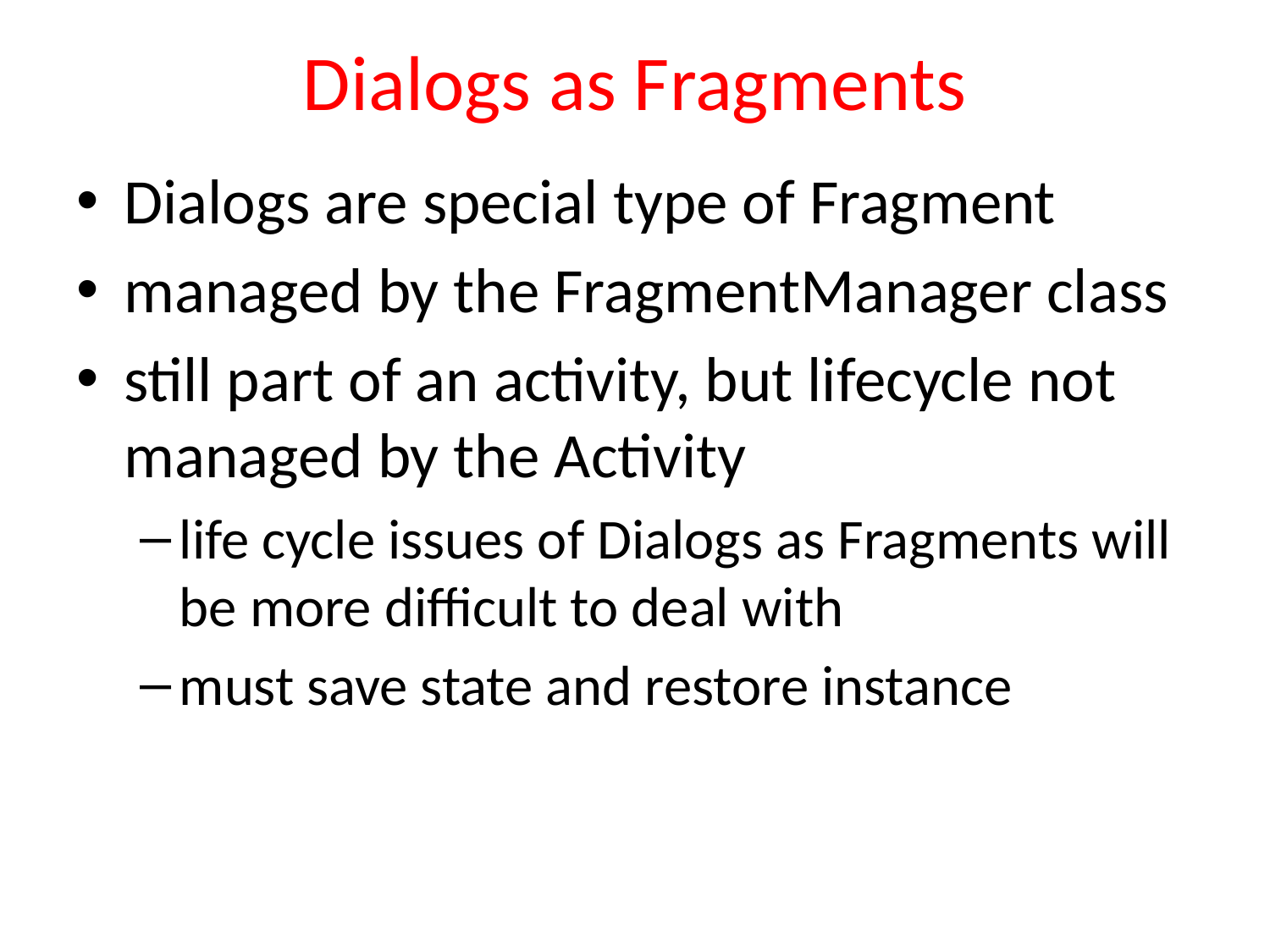

# Dialogs as Fragments
Dialogs are special type of Fragment
managed by the FragmentManager class
still part of an activity, but lifecycle not managed by the Activity
life cycle issues of Dialogs as Fragments will be more difficult to deal with
must save state and restore instance